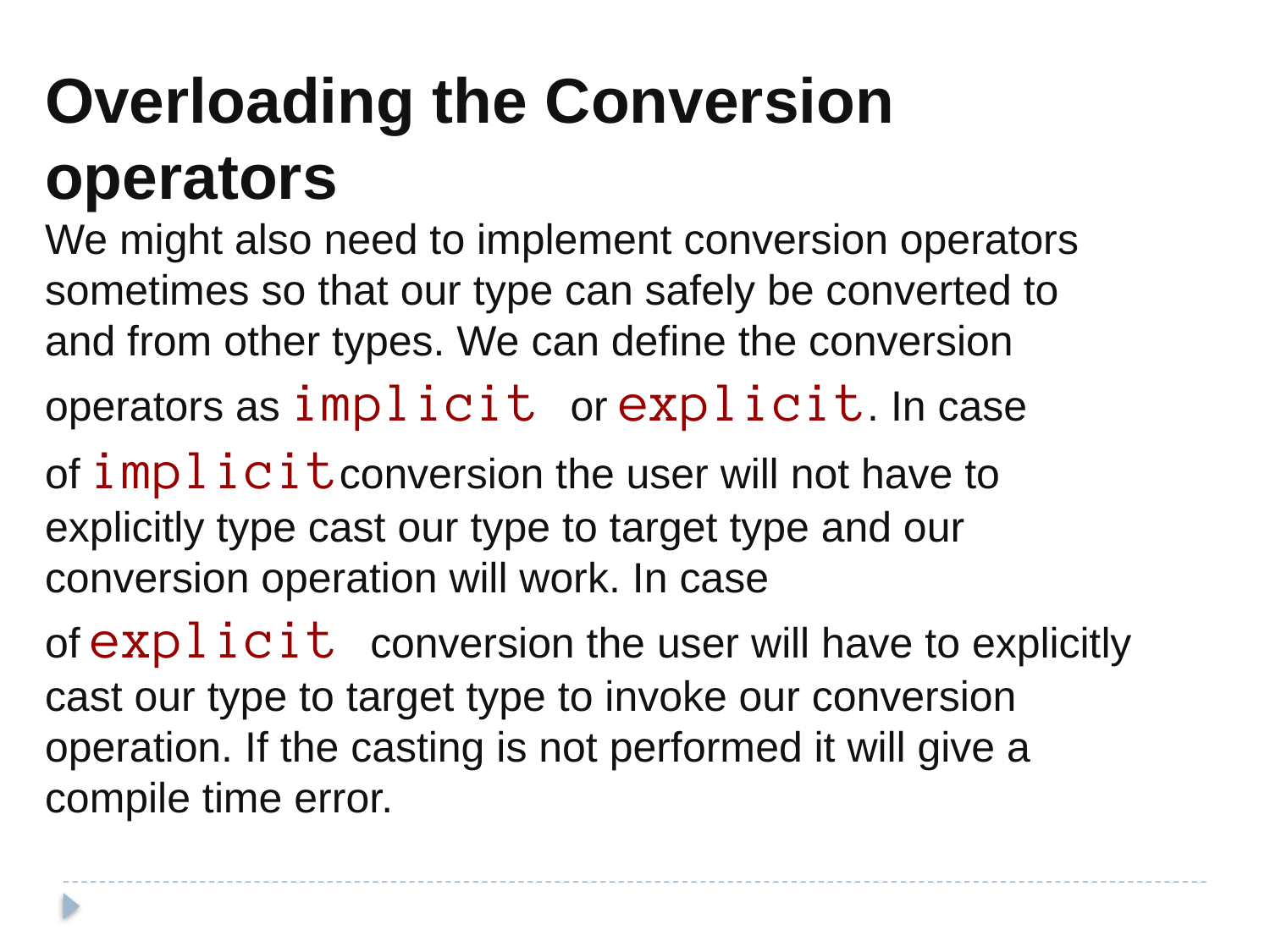

Overloading the Conversion operators
We might also need to implement conversion operators sometimes so that our type can safely be converted to and from other types. We can define the conversion operators as implicit or explicit. In case of implicitconversion the user will not have to explicitly type cast our type to target type and our conversion operation will work. In case of explicit conversion the user will have to explicitly cast our type to target type to invoke our conversion operation. If the casting is not performed it will give a compile time error.